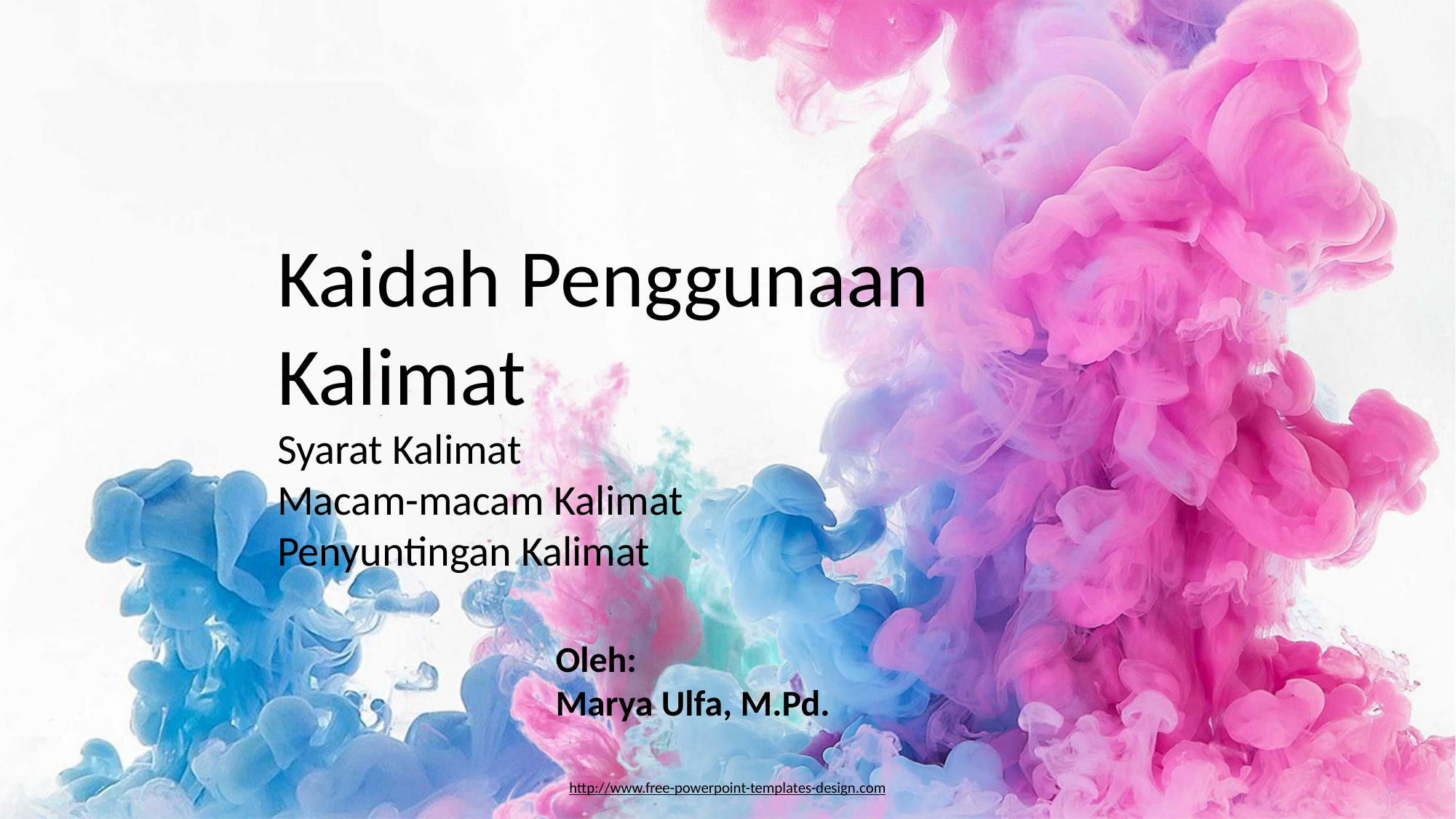

Kaidah Penggunaan Kalimat
Syarat Kalimat
Macam-macam Kalimat
Penyuntingan Kalimat
Oleh:
Marya Ulfa, M.Pd.
http://www.free-powerpoint-templates-design.com